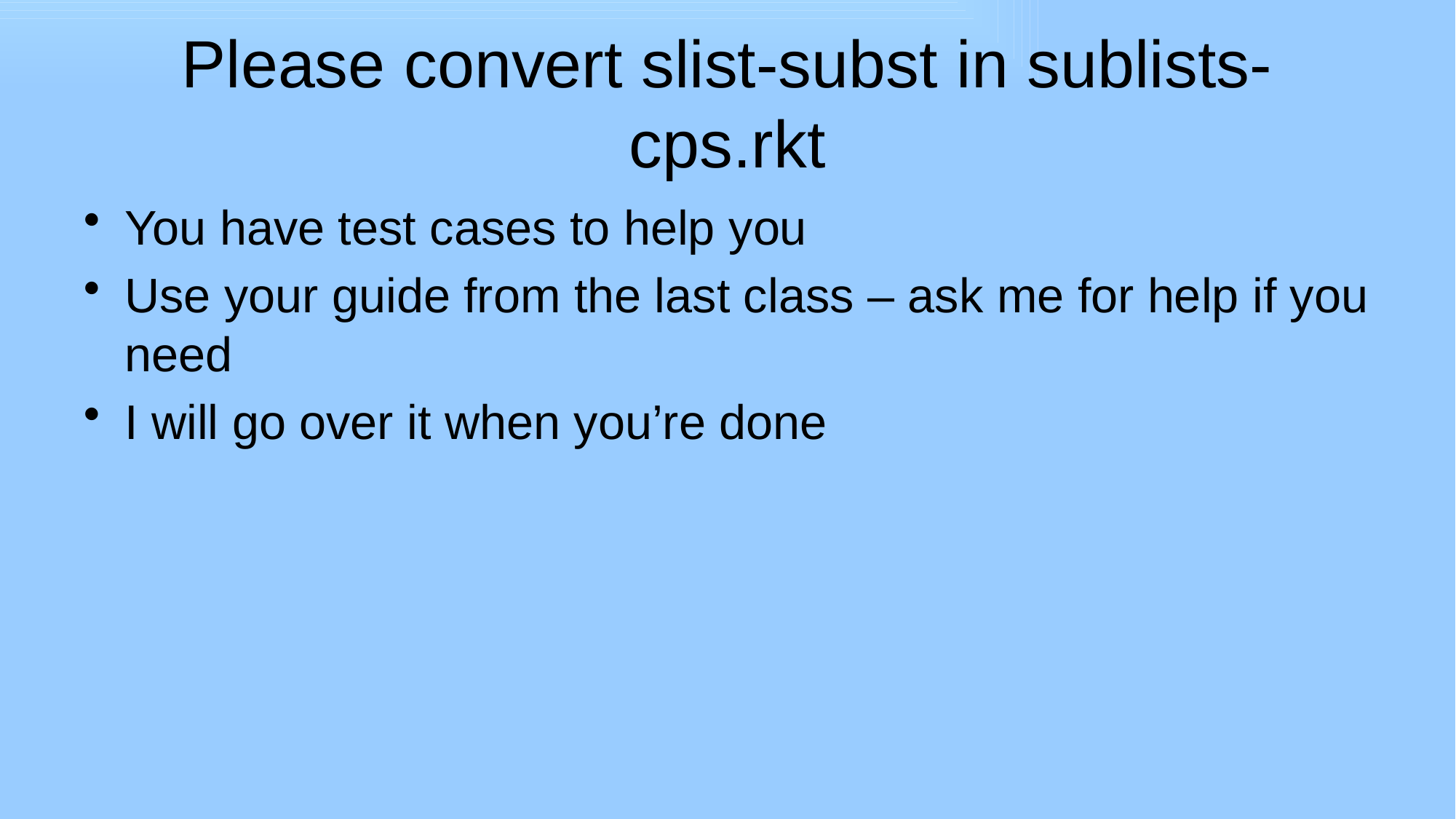

# Please convert slist-subst in sublists-cps.rkt
You have test cases to help you
Use your guide from the last class – ask me for help if you need
I will go over it when you’re done